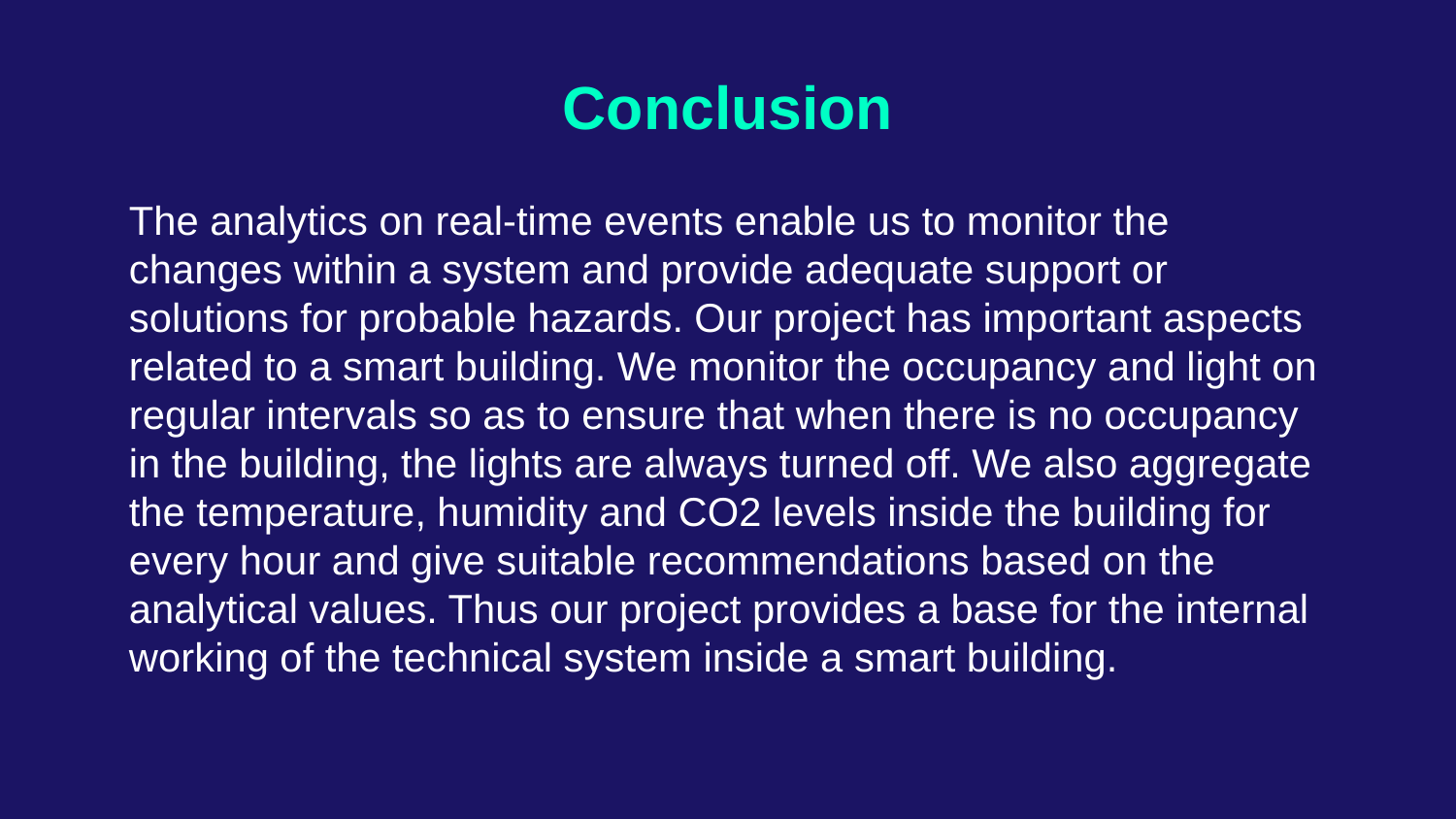

Conclusion
The analytics on real-time events enable us to monitor the changes within a system and provide adequate support or solutions for probable hazards. Our project has important aspects related to a smart building. We monitor the occupancy and light on regular intervals so as to ensure that when there is no occupancy in the building, the lights are always turned off. We also aggregate the temperature, humidity and CO2 levels inside the building for every hour and give suitable recommendations based on the analytical values. Thus our project provides a base for the internal working of the technical system inside a smart building.